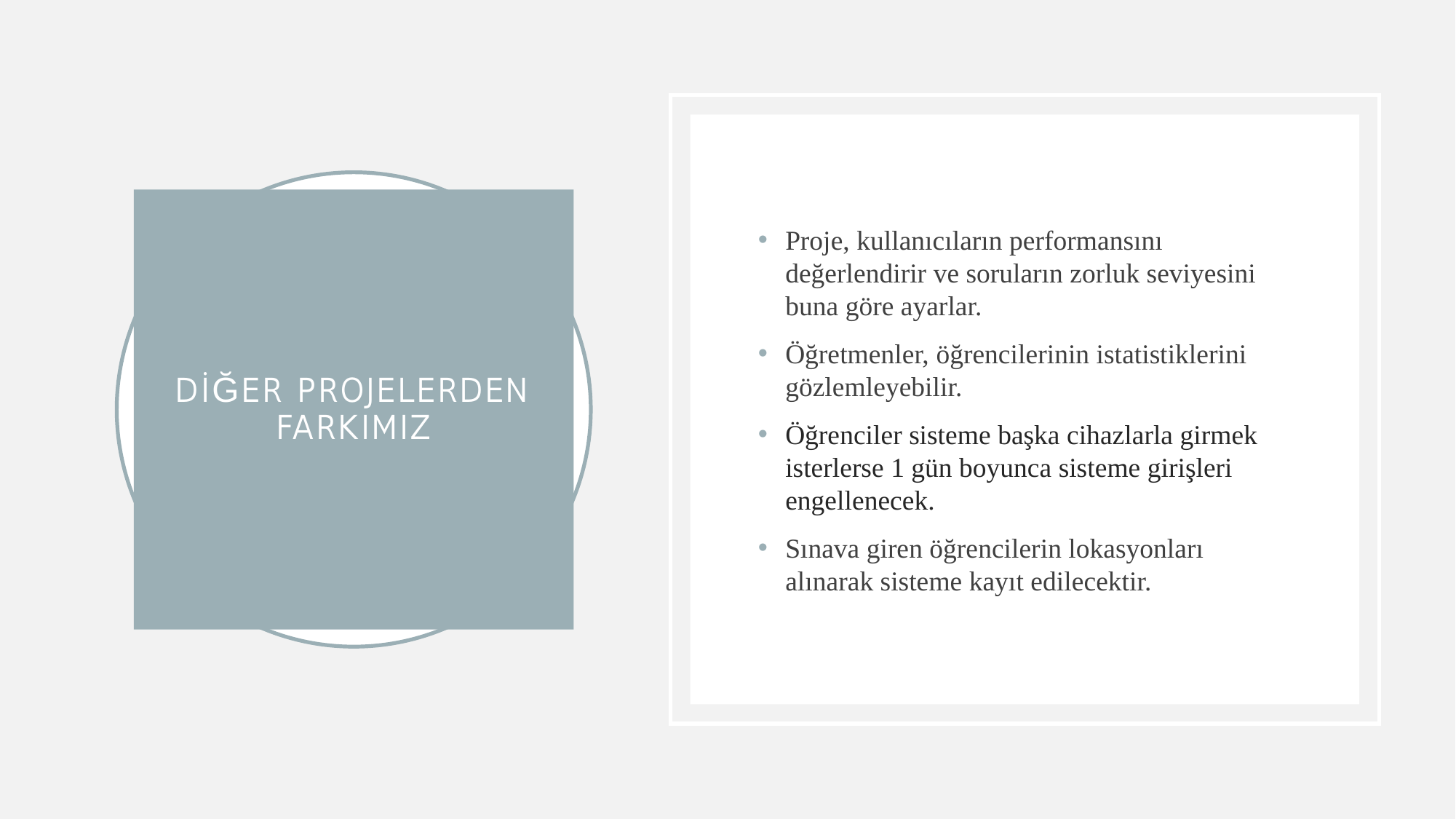

Proje, kullanıcıların performansını değerlendirir ve soruların zorluk seviyesini buna göre ayarlar.
Öğretmenler, öğrencilerinin istatistiklerini gözlemleyebilir.
Öğrenciler sisteme başka cihazlarla girmek isterlerse 1 gün boyunca sisteme girişleri engellenecek.
Sınava giren öğrencilerin lokasyonları alınarak sisteme kayıt edilecektir.
# Diğer Projelerden Farkımız